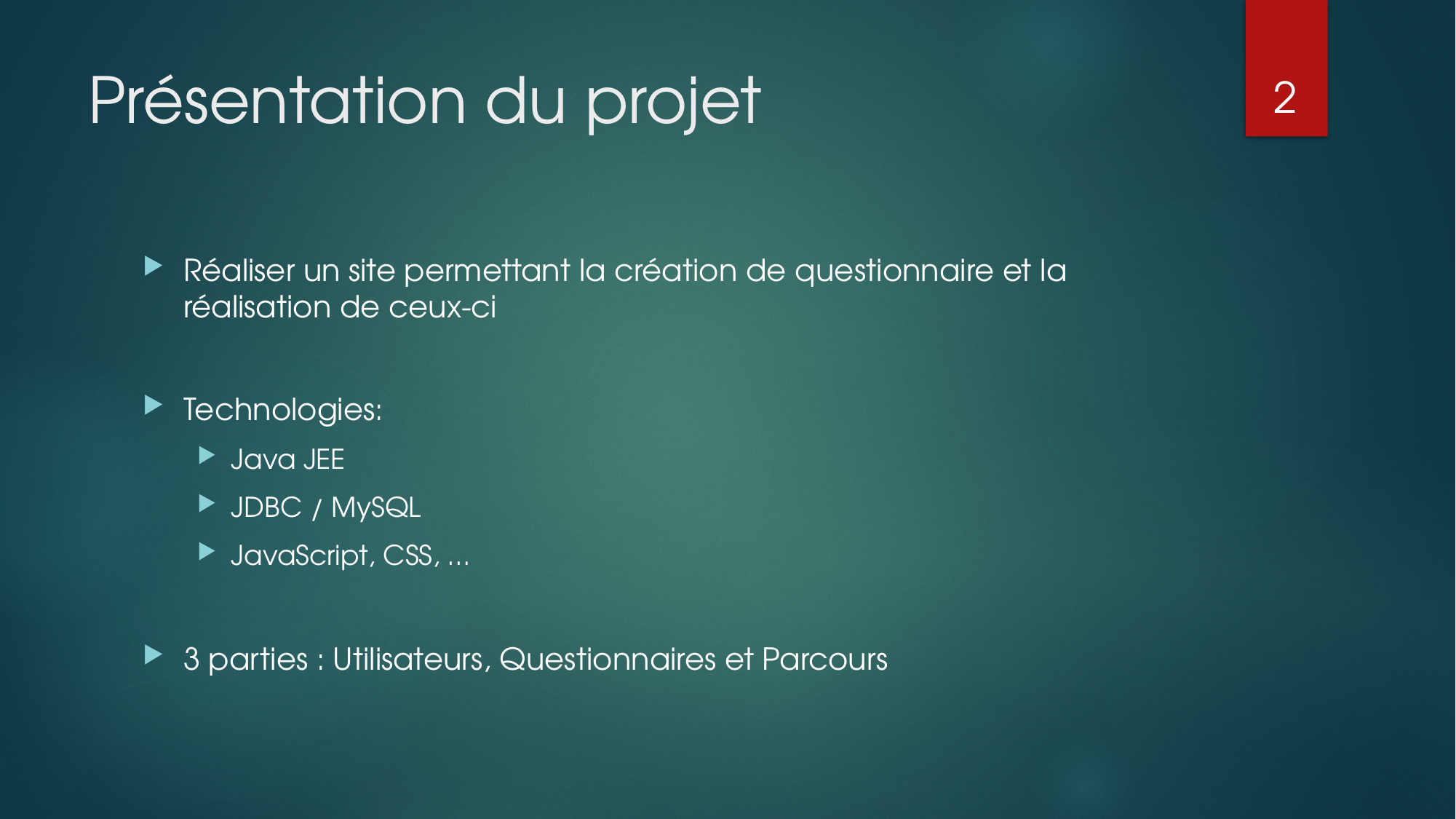

2
# Présentation du projet
Réaliser un site permettant la création de questionnaire et la réalisation de ceux-ci

Technologies:
Java JEE
JDBC / MySQL
JavaScript, CSS, …

3 parties : Utilisateurs, Questionnaires et Parcours